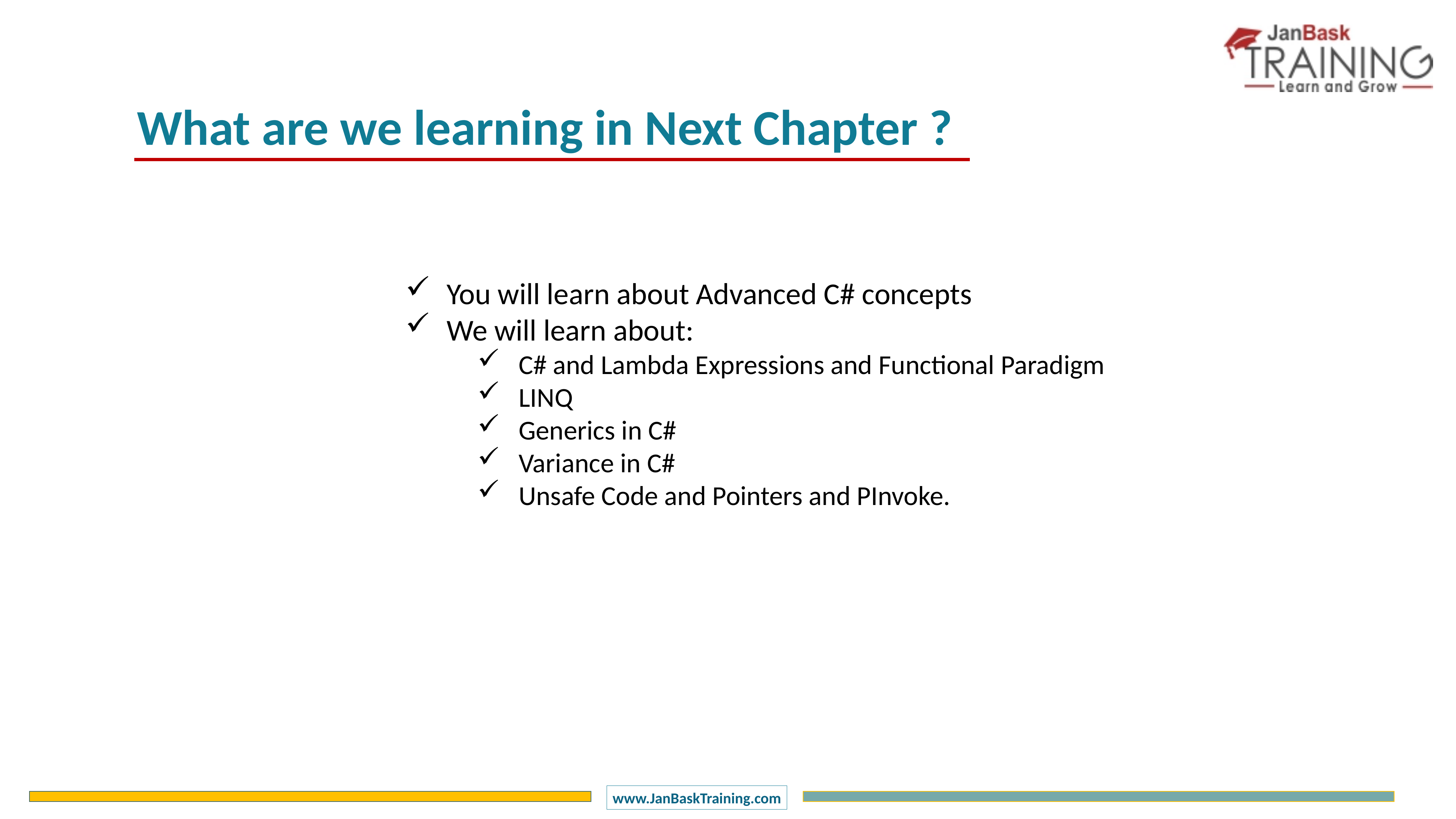

What are we learning in Next Chapter ?
You will learn about Advanced C# concepts
We will learn about:
C# and Lambda Expressions and Functional Paradigm
LINQ
Generics in C#
Variance in C#
Unsafe Code and Pointers and PInvoke.